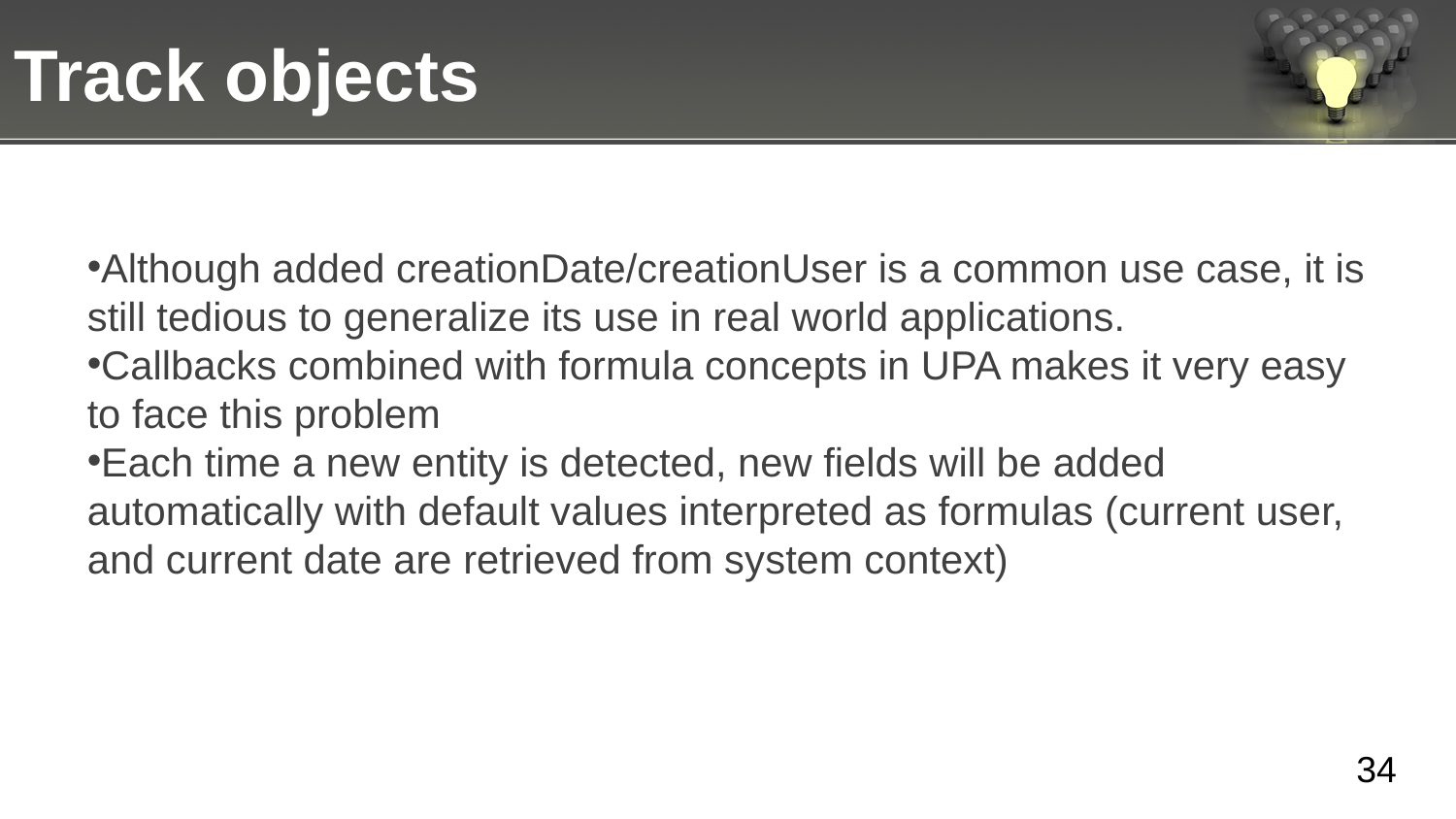

Track objects

Although added creationDate/creationUser is a common use case, it is still tedious to generalize its use in real world applications.
Callbacks combined with formula concepts in UPA makes it very easy to face this problem
Each time a new entity is detected, new fields will be added automatically with default values interpreted as formulas (current user, and current date are retrieved from system context)